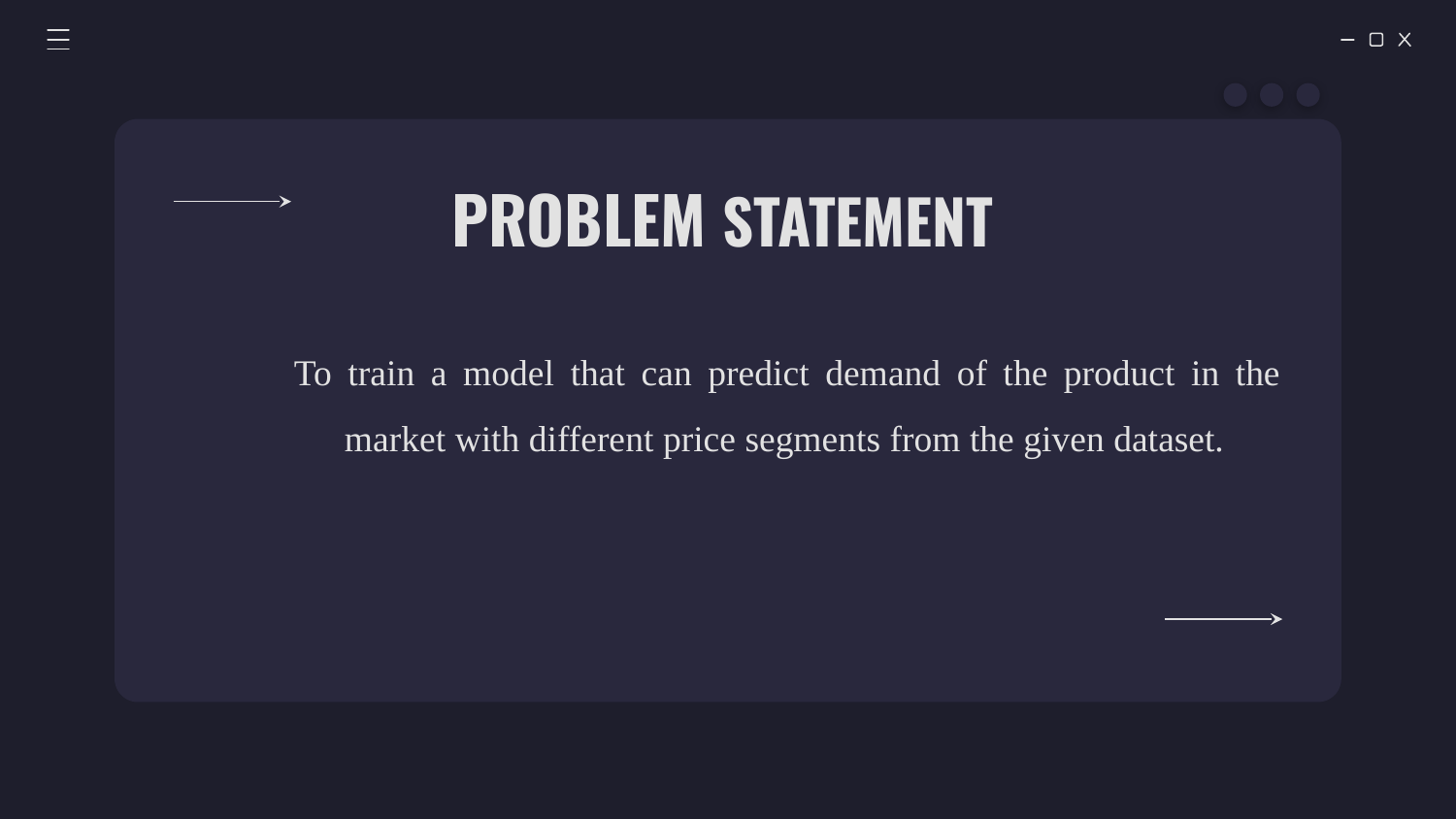

# PROBLEM STATEMENT
To train a model that can predict demand of the product in the market with different price segments from the given dataset.